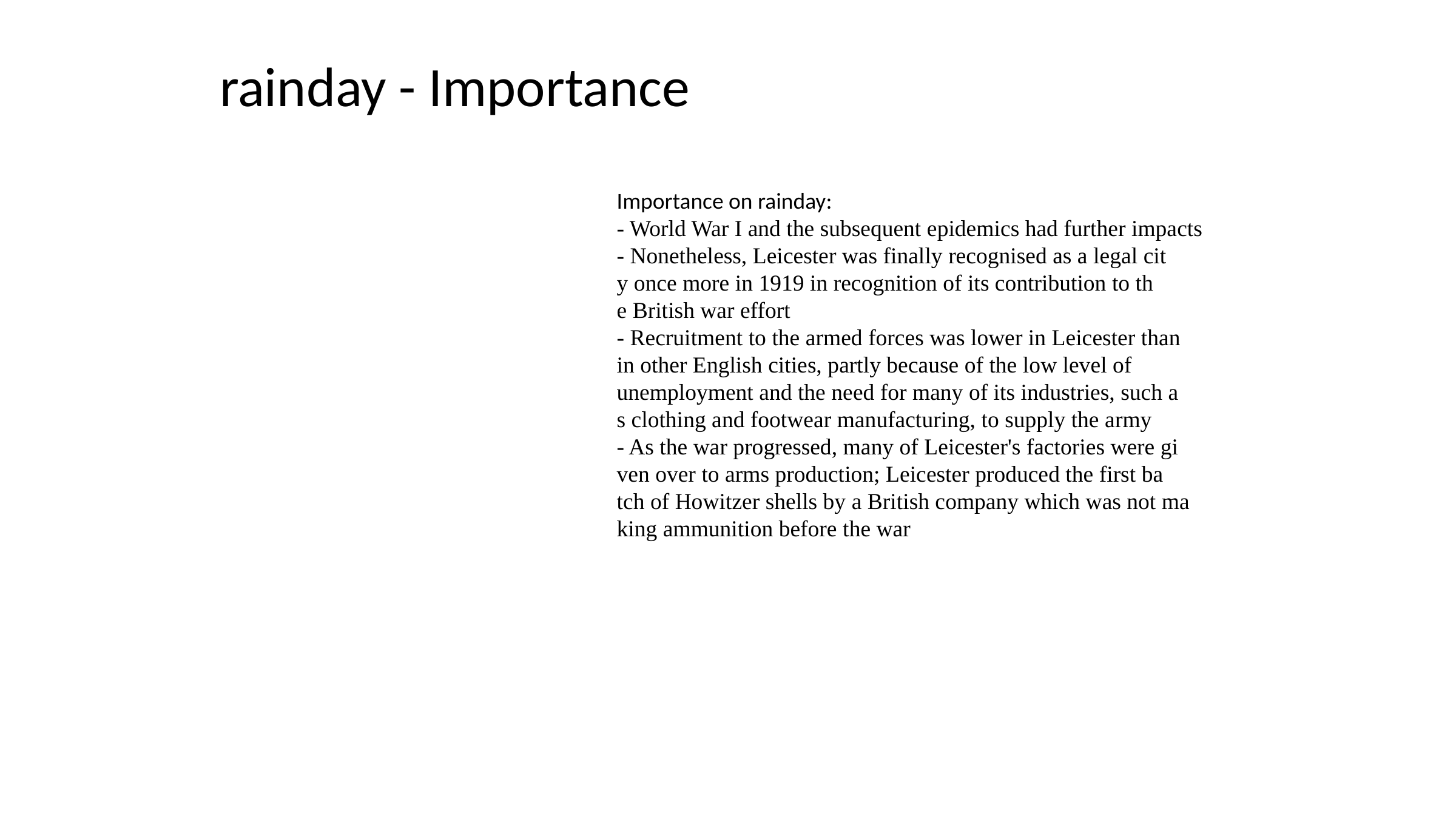

# rainday - Importance
Importance on rainday:
- World War I and the subsequent epidemics had further impacts
- Nonetheless, Leicester was finally recognised as a legal cit
y once more in 1919 in recognition of its contribution to th
e British war effort
- Recruitment to the armed forces was lower in Leicester than
in other English cities, partly because of the low level of
unemployment and the need for many of its industries, such a
s clothing and footwear manufacturing, to supply the army
- As the war progressed, many of Leicester's factories were gi
ven over to arms production; Leicester produced the first ba
tch of Howitzer shells by a British company which was not ma
king ammunition before the war